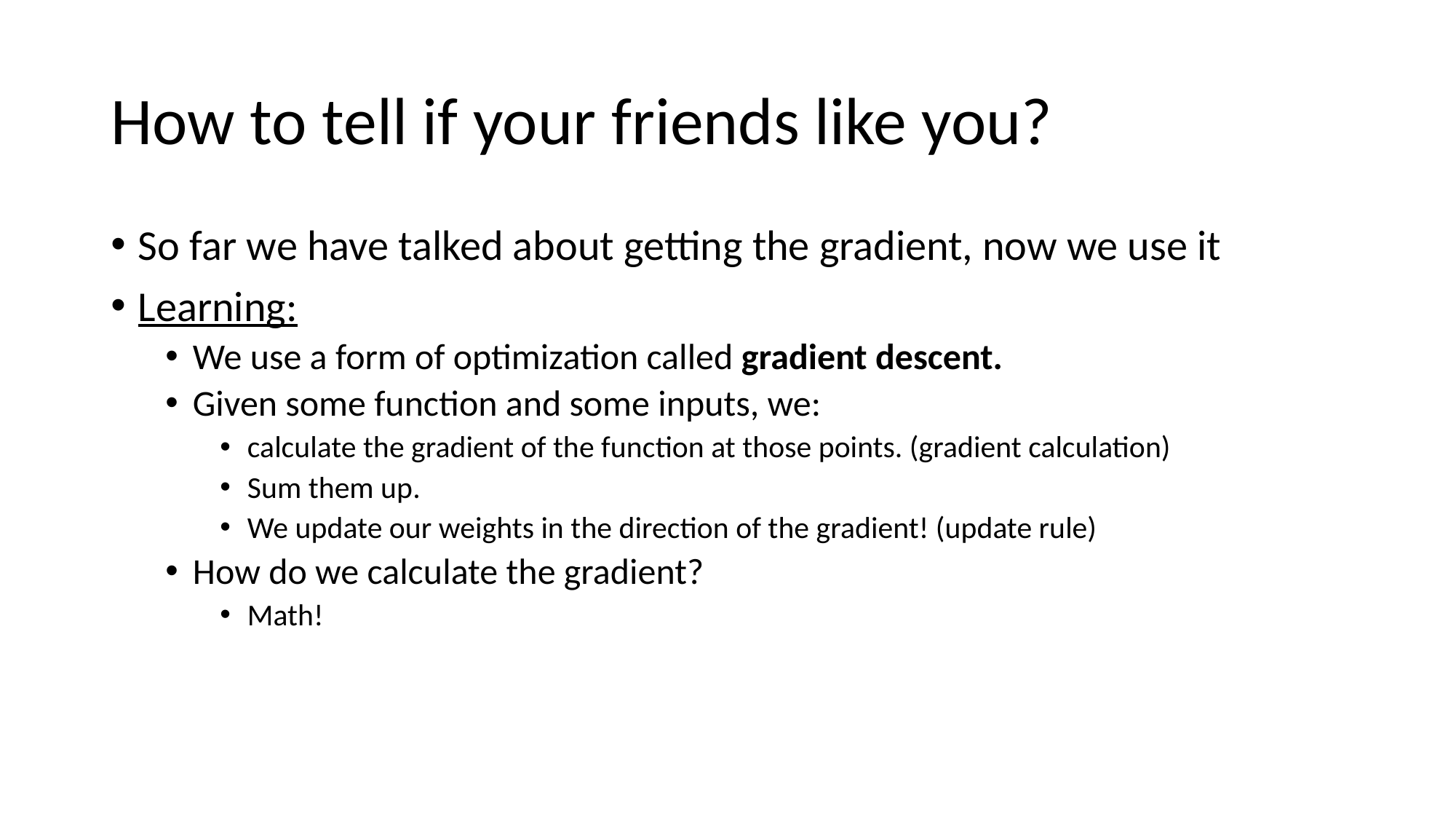

# How to tell if your friends like you?
So far we have talked about getting the gradient, now we use it
Learning:
We use a form of optimization called gradient descent.
Given some function and some inputs, we:
calculate the gradient of the function at those points. (gradient calculation)
Sum them up.
We update our weights in the direction of the gradient! (update rule)
How do we calculate the gradient?
Math!